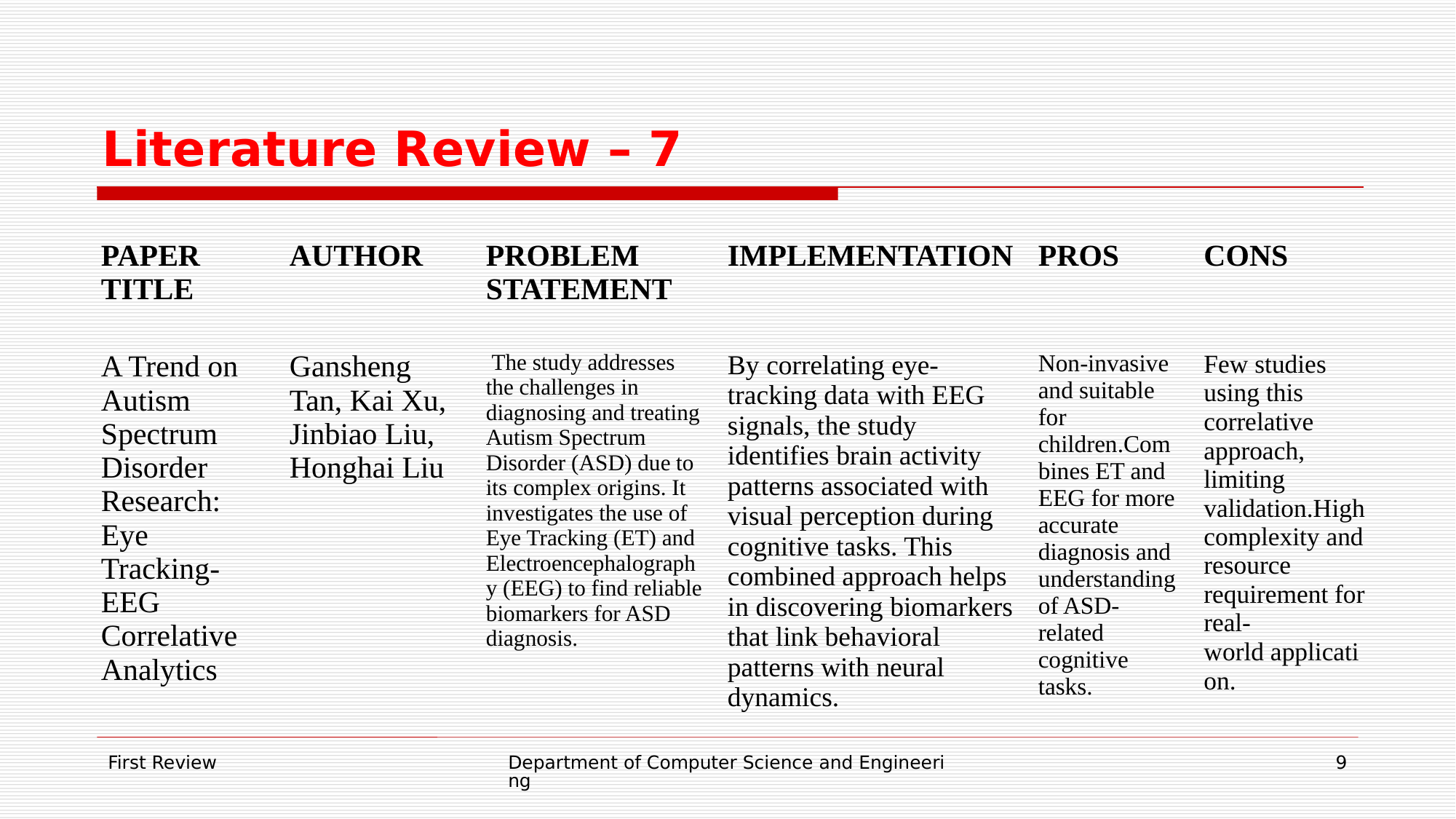

# Literature Review – 7

| PAPER TITLE | AUTHOR | PROBLEM STATEMENT | IMPLEMENTATION | PROS | CONS |
| --- | --- | --- | --- | --- | --- |
| A Trend on Autism Spectrum Disorder Research: Eye Tracking-EEG Correlative Analytics | Gansheng Tan, Kai Xu, Jinbiao Liu, Honghai Liu | The study addresses the challenges in diagnosing and treating Autism Spectrum Disorder (ASD) due to its complex origins. It investigates the use of Eye Tracking (ET) and Electroencephalography (EEG) to find reliable biomarkers for ASD diagnosis. | By correlating eye-tracking data with EEG signals, the study identifies brain activity patterns associated with visual perception during cognitive tasks. This combined approach helps in discovering biomarkers that link behavioral patterns with neural dynamics. | Non-invasive and suitable for children.Combines ET and EEG for more accurate diagnosis and understanding of ASD-related cognitive tasks. | Few studies using this correlative approach, limiting validation.High complexity and resource requirement for real-world application. |
First Review
Department of Computer Science and Engineering
9